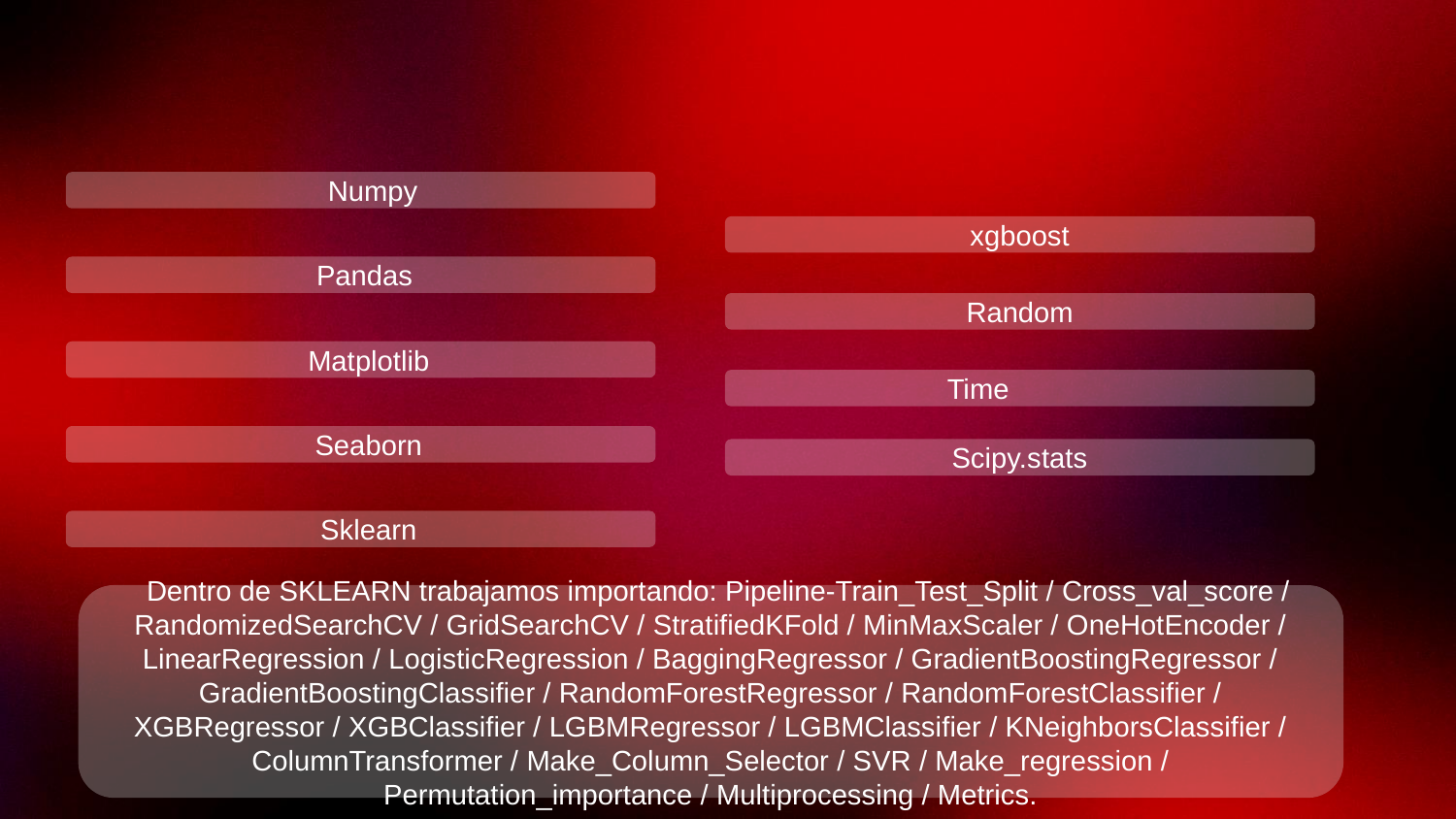

Numpy
xgboost
 Pandas
Random
   Matplotlib
Time
  Seaborn
Scipy.stats
  Sklearn
  Dentro de SKLEARN trabajamos importando: Pipeline-Train_Test_Split / Cross_val_score / RandomizedSearchCV / GridSearchCV / StratifiedKFold / MinMaxScaler / OneHotEncoder / LinearRegression / LogisticRegression / BaggingRegressor / GradientBoostingRegressor / GradientBoostingClassifier / RandomForestRegressor / RandomForestClassifier / XGBRegressor / XGBClassifier / LGBMRegressor / LGBMClassifier / KNeighborsClassifier / ColumnTransformer / Make_Column_Selector / SVR / Make_regression / Permutation_importance / Multiprocessing / Metrics.